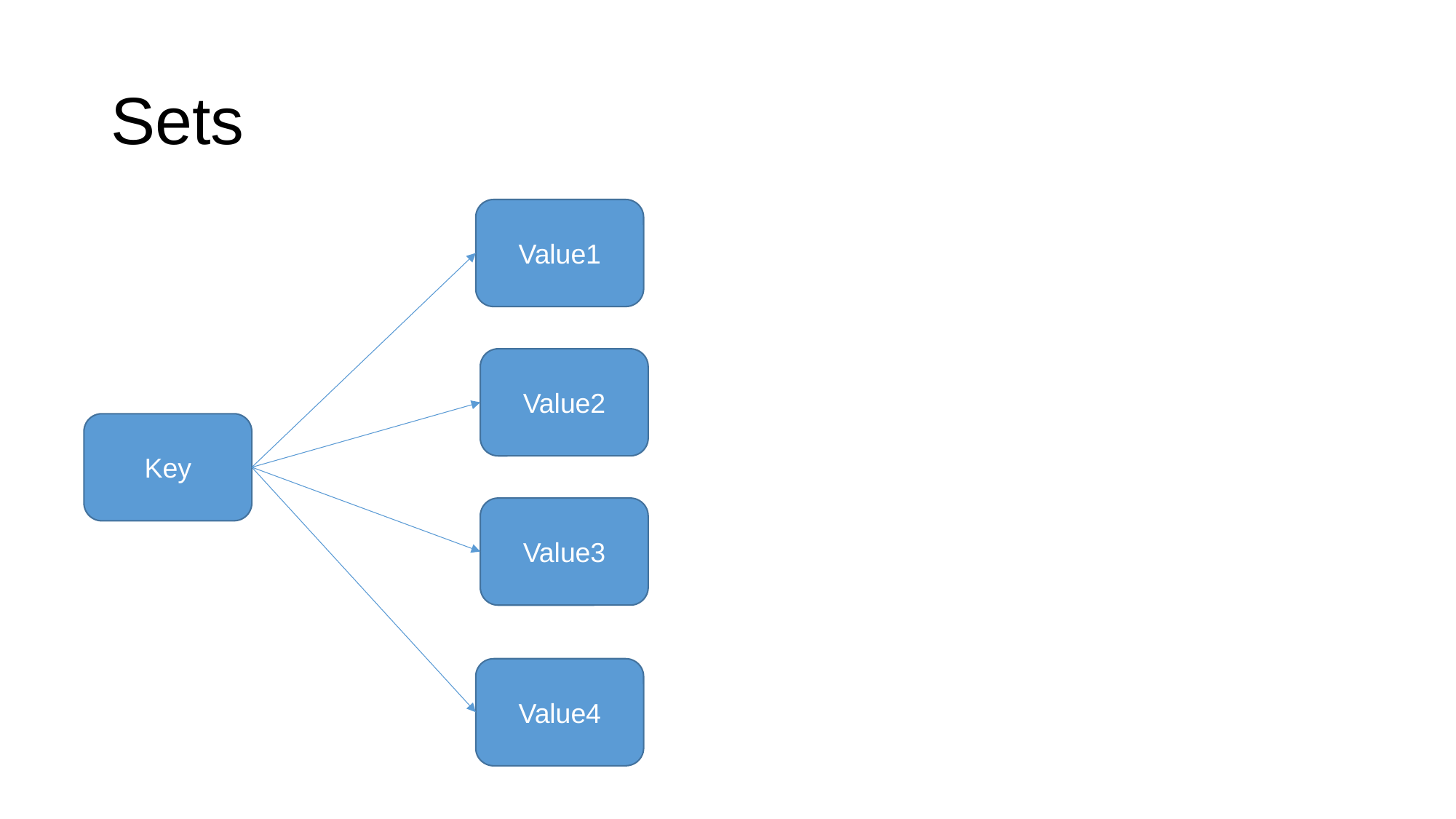

# Sets
Value1
Value2
Key
Value3
Value4